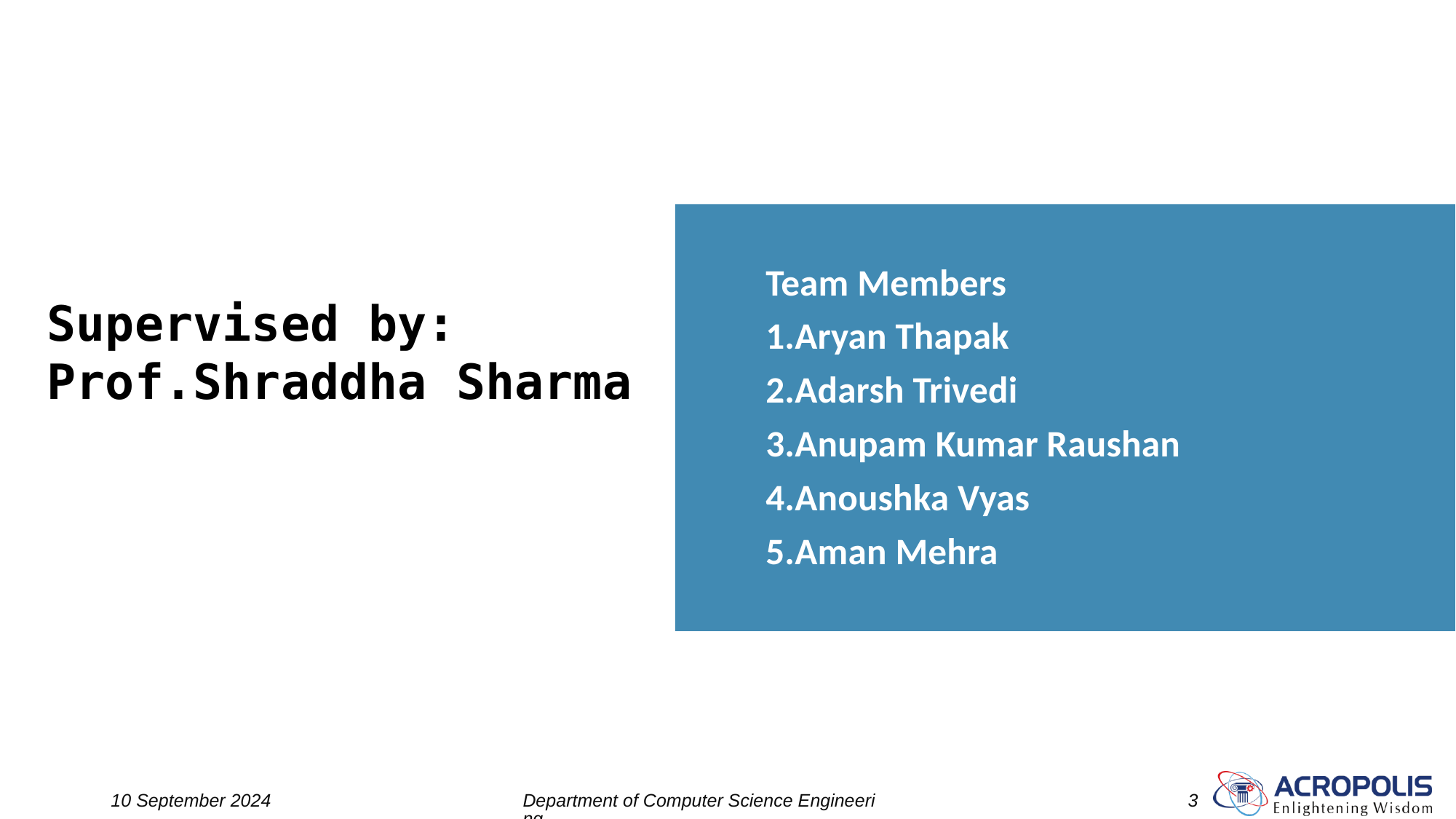

Team Members
1.Aryan Thapak
2.Adarsh Trivedi
3.Anupam Kumar Raushan
4.Anoushka Vyas
5.Aman Mehra
# Supervised by: Prof.Shraddha Sharma
10 September 2024
Department of Computer Science Engineering
3